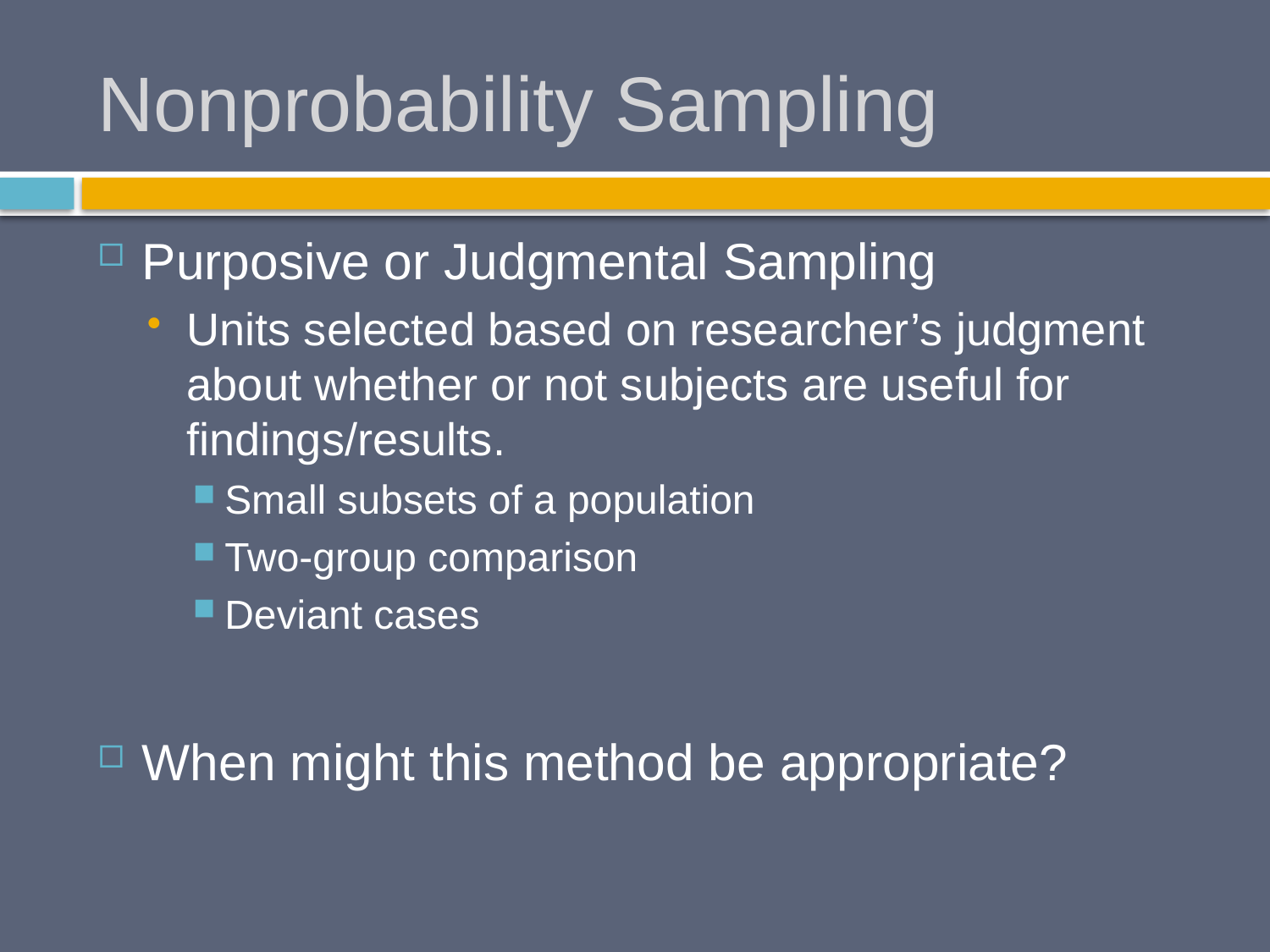

# Nonprobability Sampling
Purposive or Judgmental Sampling
Units selected based on researcher’s judgment about whether or not subjects are useful for findings/results.
Small subsets of a population
Two-group comparison
Deviant cases

When might this method be appropriate?